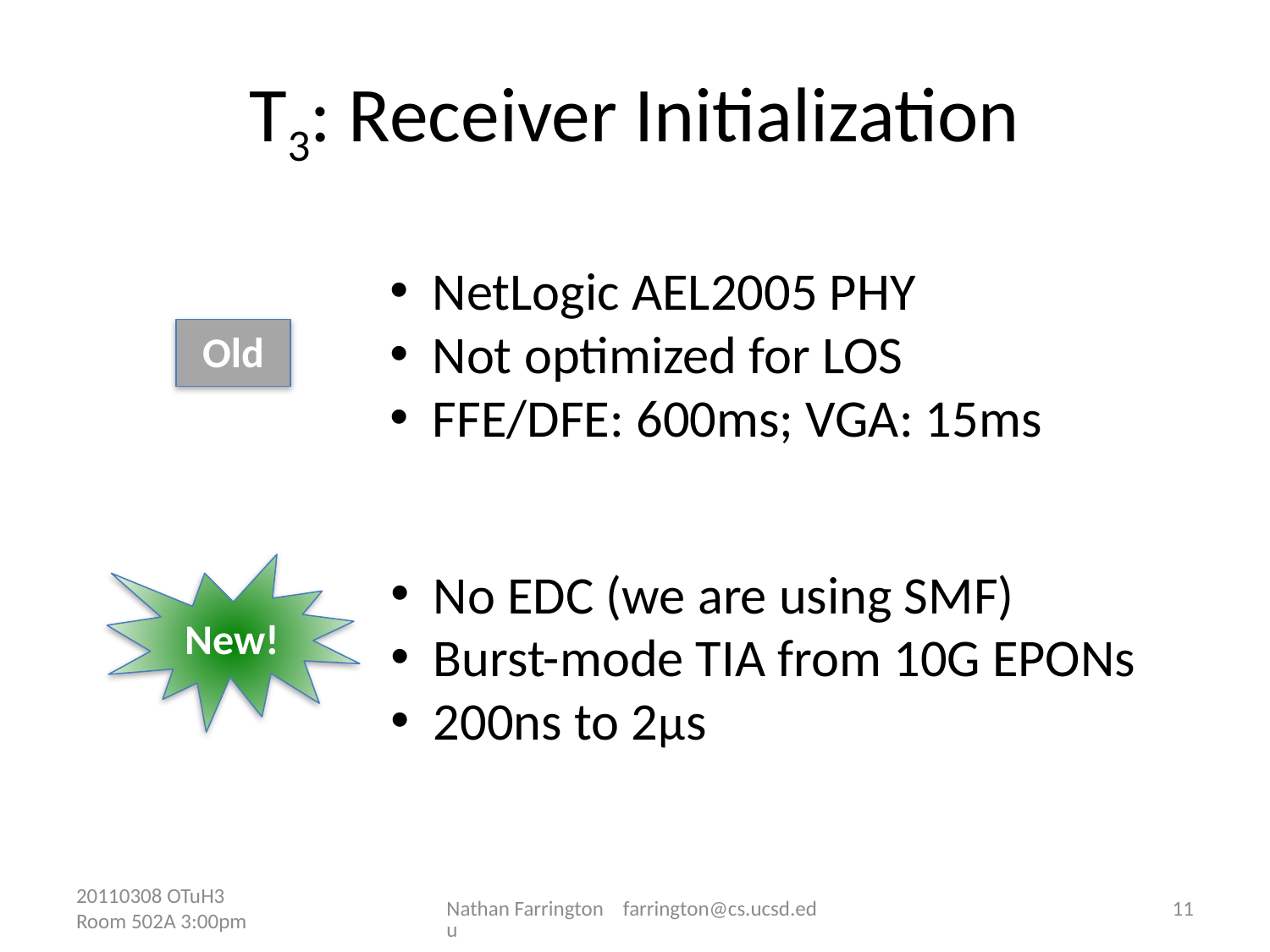

# T3: Receiver Initialization
  NetLogic AEL2005 PHY
  Not optimized for LOS
  FFE/DFE: 600ms; VGA: 15ms
Old
New!
  No EDC (we are using SMF)
  Burst-mode TIA from 10G EPONs
  200ns to 2μs
20110308 OTuH3                 Room 502A 3:00pm
Nathan Farrington    farrington@cs.ucsd.edu
11